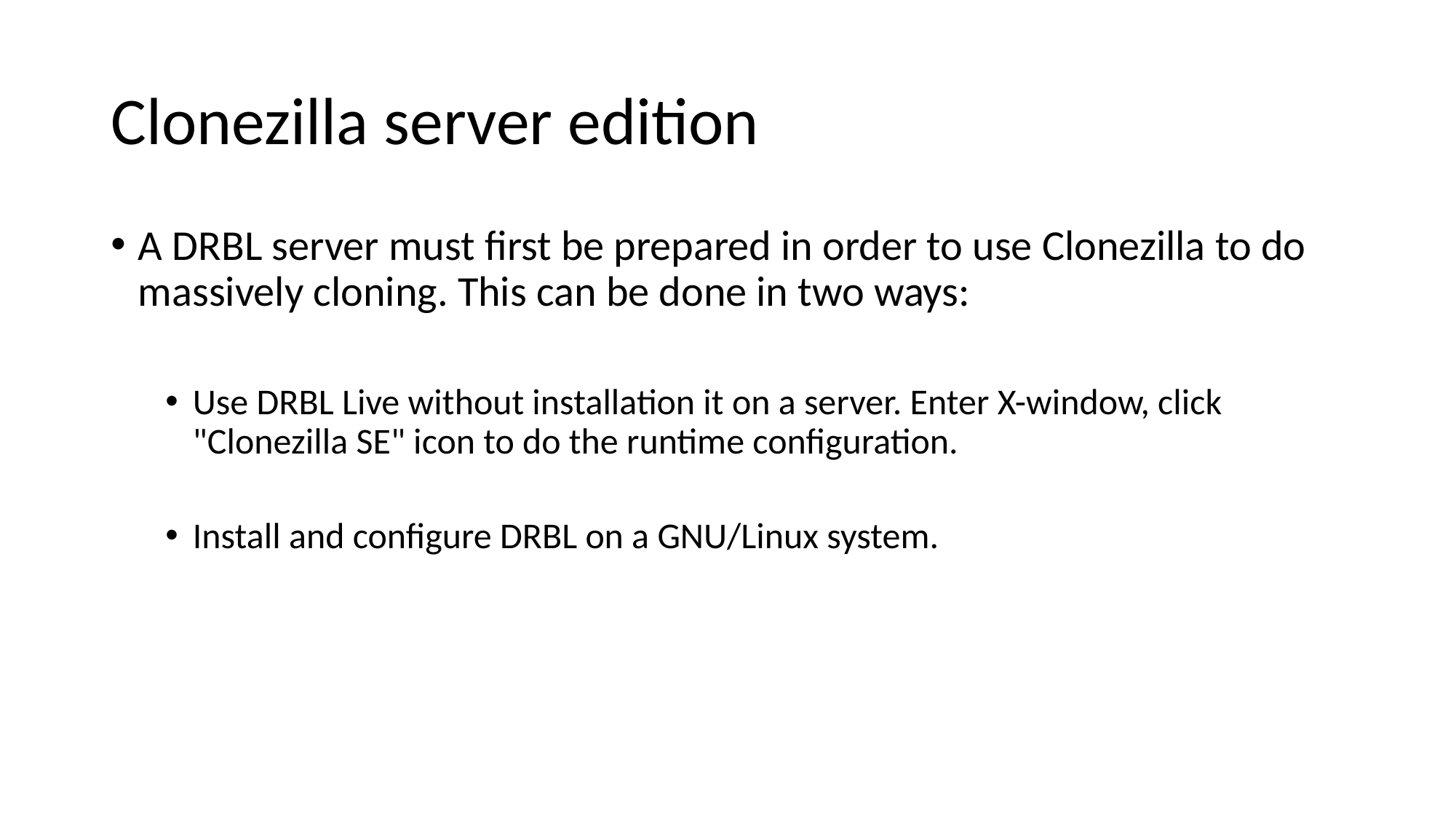

# Clonezilla server edition
A DRBL server must first be prepared in order to use Clonezilla to do massively cloning. This can be done in two ways:

Use DRBL Live without installation it on a server. Enter X-window, click "Clonezilla SE" icon to do the runtime configuration.

Install and configure DRBL on a GNU/Linux system.